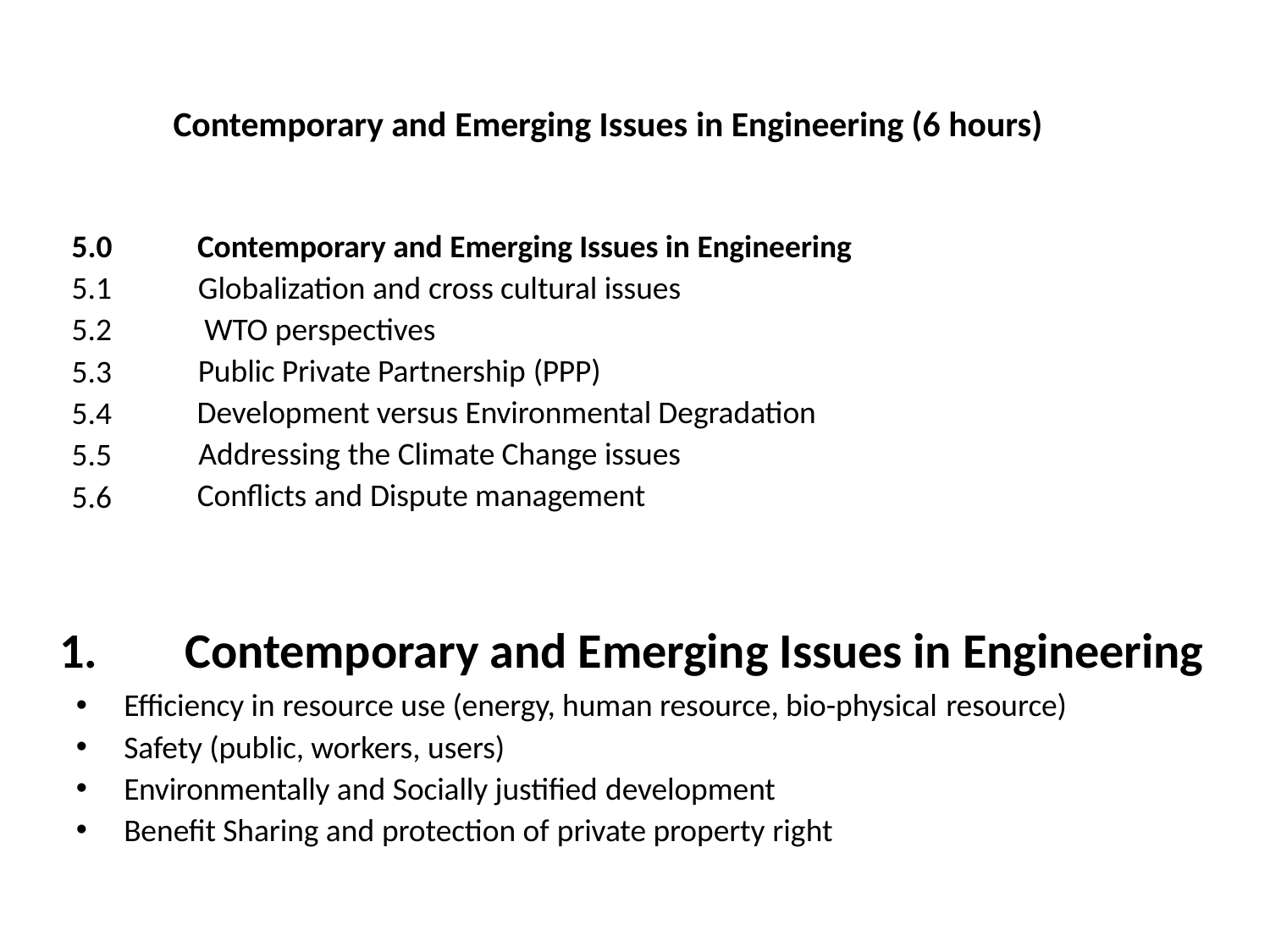

# Contemporary and Emerging Issues in Engineering (6 hours)
5.0
5.1
5.2
5.3
5.4
5.5
5.6
Contemporary and Emerging Issues in Engineering
Globalization and cross cultural issues  WTO perspectives
Public Private Partnership (PPP)
Development versus Environmental Degradation  Addressing the Climate Change issues
Conflicts and Dispute management
Contemporary and Emerging Issues in Engineering
Efficiency in resource use (energy, human resource, bio-physical resource)
Safety (public, workers, users)
Environmentally and Socially justified development
Benefit Sharing and protection of private property right